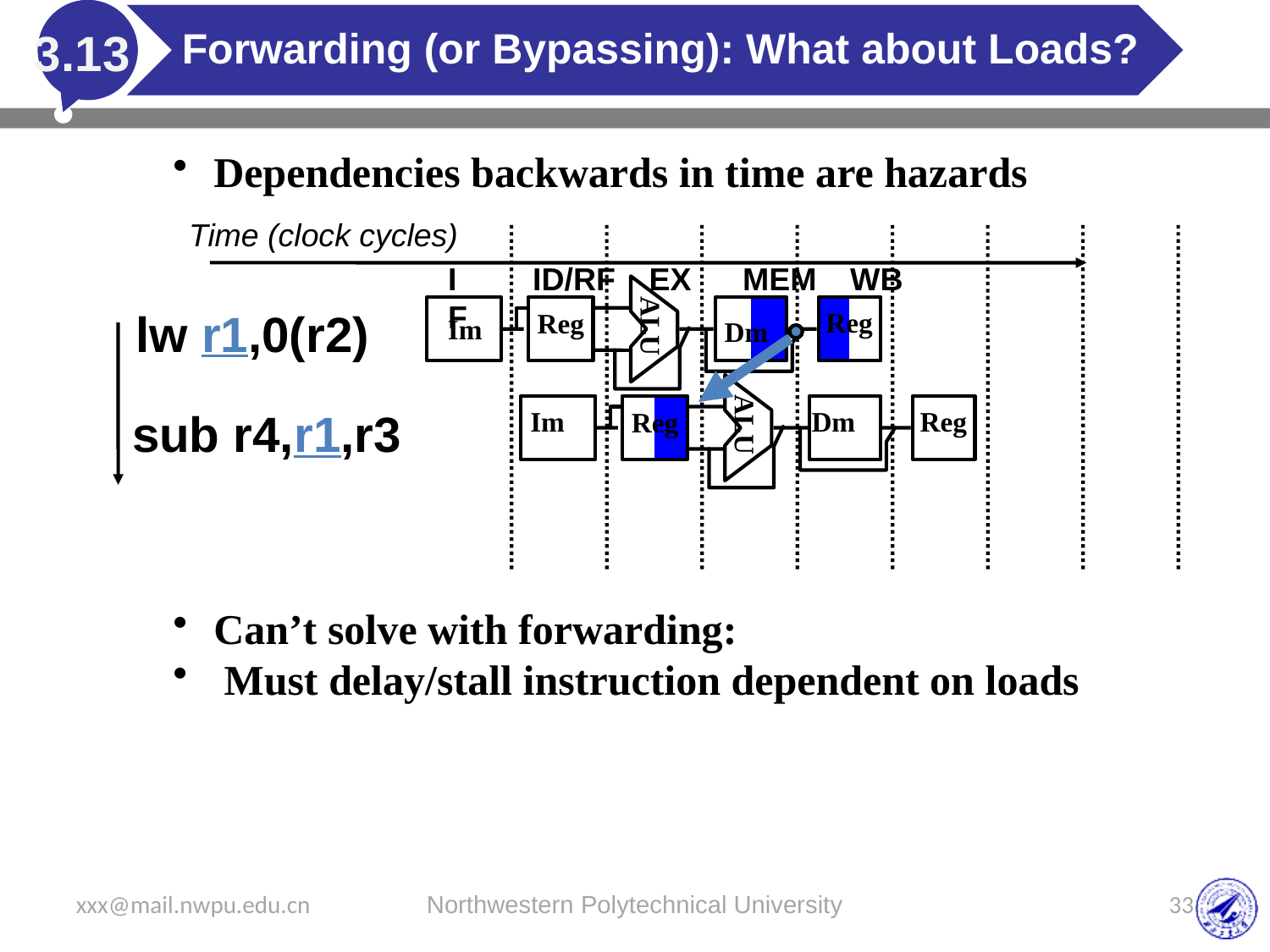

# Forwarding (or Bypassing): What about Loads?
3.13
 Dependencies backwards in time are hazards
 Can’t solve with forwarding:
  Must delay/stall instruction dependent on loads

Time (clock cycles)

IF
ID/RF
EX
MEM
WB

lw r1,0(r2)

Reg
Reg
ALU
Im

Dm

ALU

Im

sub r4,r1,r3
Dm
Reg
Reg

xxx@mail.nwpu.edu.cn
Northwestern Polytechnical University
33